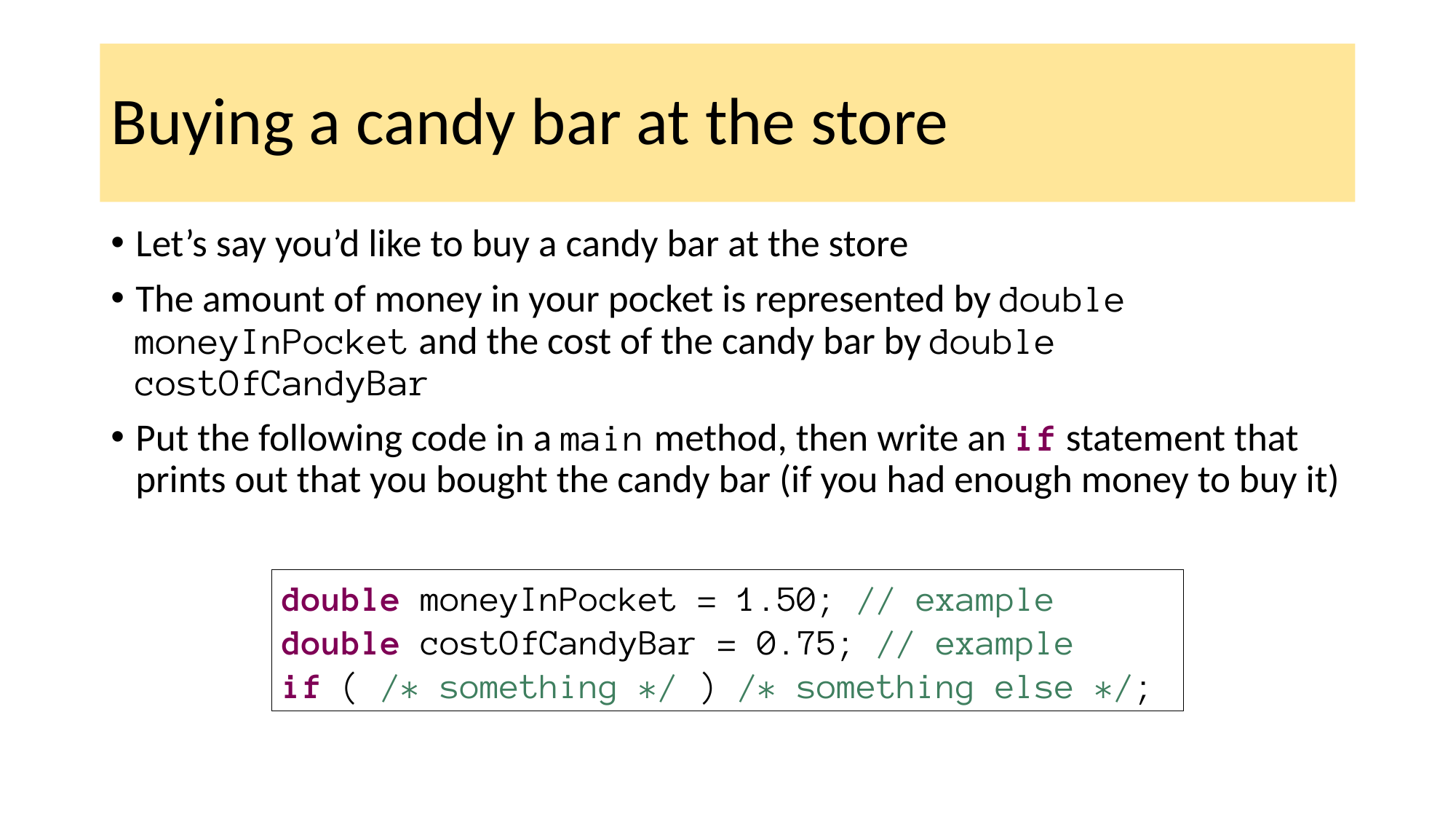

# Buying a candy bar at the store
Let’s say you’d like to buy a candy bar at the store
The amount of money in your pocket is represented by double moneyInPocket and the cost of the candy bar by double costOfCandyBar
Put the following code in a main method, then write an if statement that prints out that you bought the candy bar (if you had enough money to buy it)
double moneyInPocket = 1.50; // example
double costOfCandyBar = 0.75; // example
if ( /* something */ ) /* something else */;